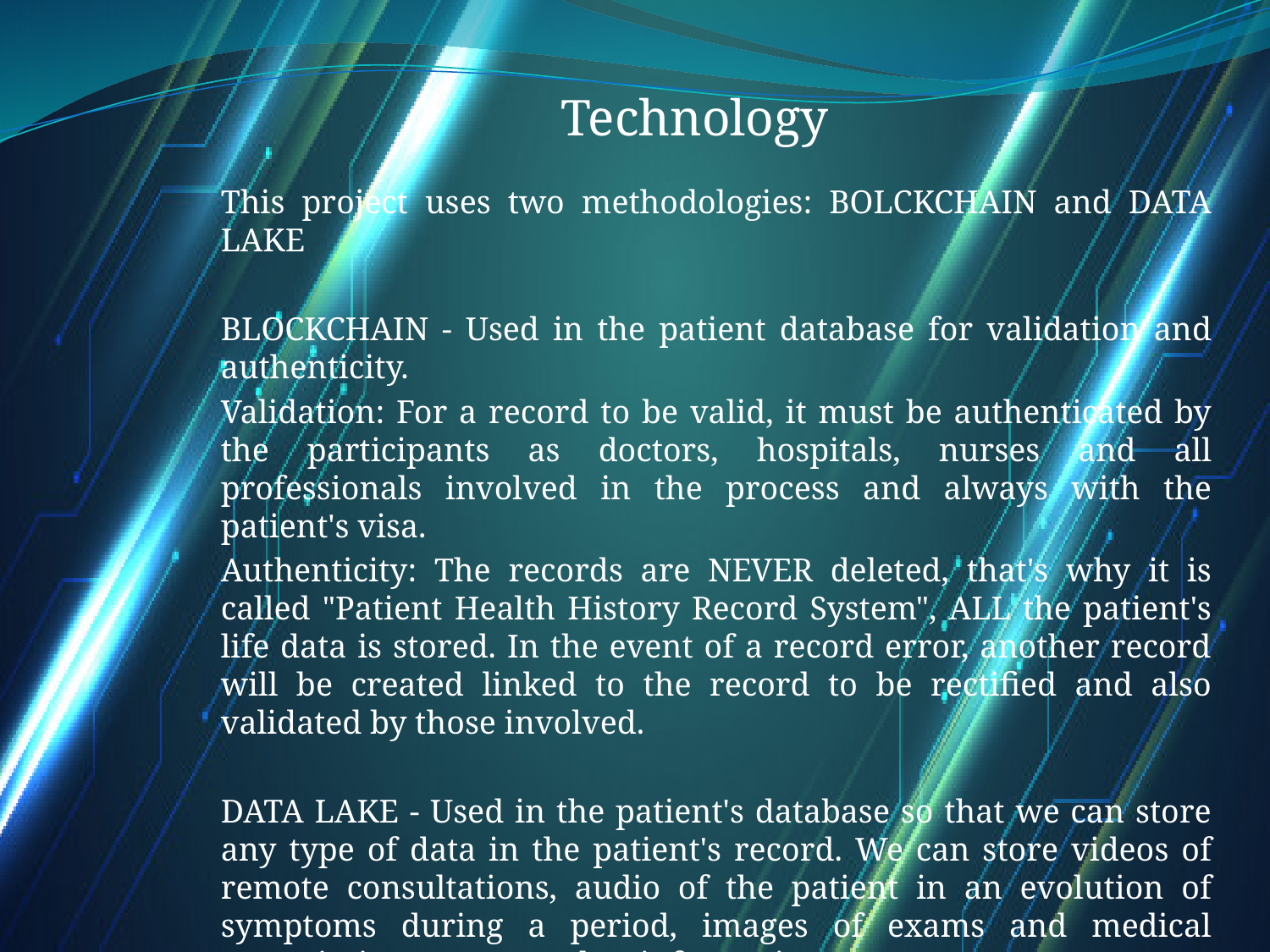

Technology
This project uses two methodologies: BOLCKCHAIN and DATA LAKE

BLOCKCHAIN - Used in the patient database for validation and authenticity.
Validation: For a record to be valid, it must be authenticated by the participants as doctors, hospitals, nurses and all professionals involved in the process and always with the patient's visa.
Authenticity: The records are NEVER deleted, that's why it is called "Patient Health History Record System", ALL the patient's life data is stored. In the event of a record error, another record will be created linked to the record to be rectified and also validated by those involved.

DATA LAKE - Used in the patient's database so that we can store any type of data in the patient's record. We can store videos of remote consultations, audio of the patient in an evolution of symptoms during a period, images of exams and medical prescriptions, among other information.